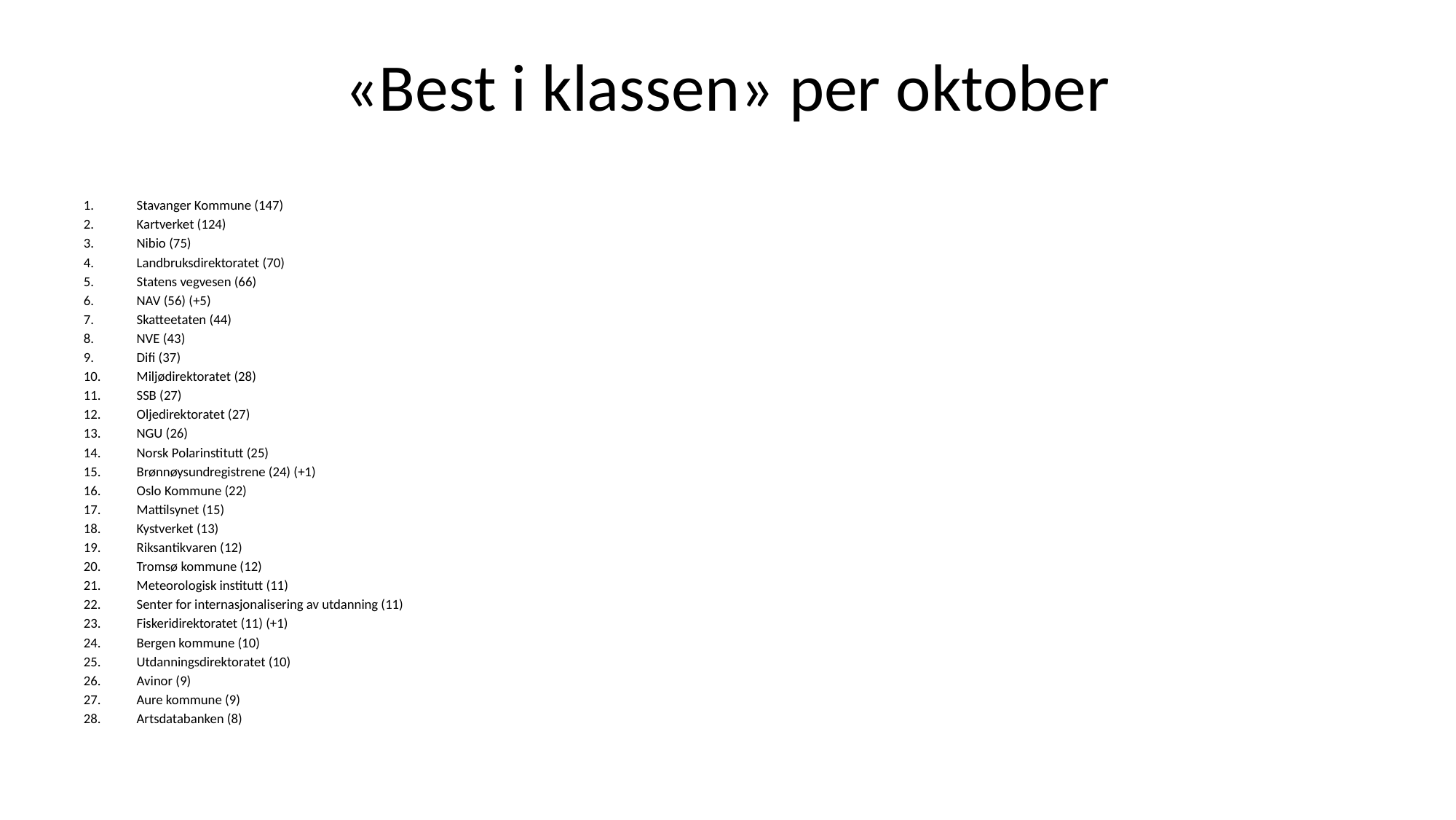

# «Best i klassen» per oktober
Stavanger Kommune (147)
Kartverket (124)
Nibio (75)
Landbruksdirektoratet (70)
Statens vegvesen (66)
NAV (56) (+5)
Skatteetaten (44)
NVE (43)
Difi (37)
Miljødirektoratet (28)
SSB (27)
Oljedirektoratet (27)
NGU (26)
Norsk Polarinstitutt (25)
Brønnøysundregistrene (24) (+1)
Oslo Kommune (22)
Mattilsynet (15)
Kystverket (13)
Riksantikvaren (12)
Tromsø kommune (12)
Meteorologisk institutt (11)
Senter for internasjonalisering av utdanning (11)
Fiskeridirektoratet (11) (+1)
Bergen kommune (10)
Utdanningsdirektoratet (10)
Avinor (9)
Aure kommune (9)
Artsdatabanken (8)